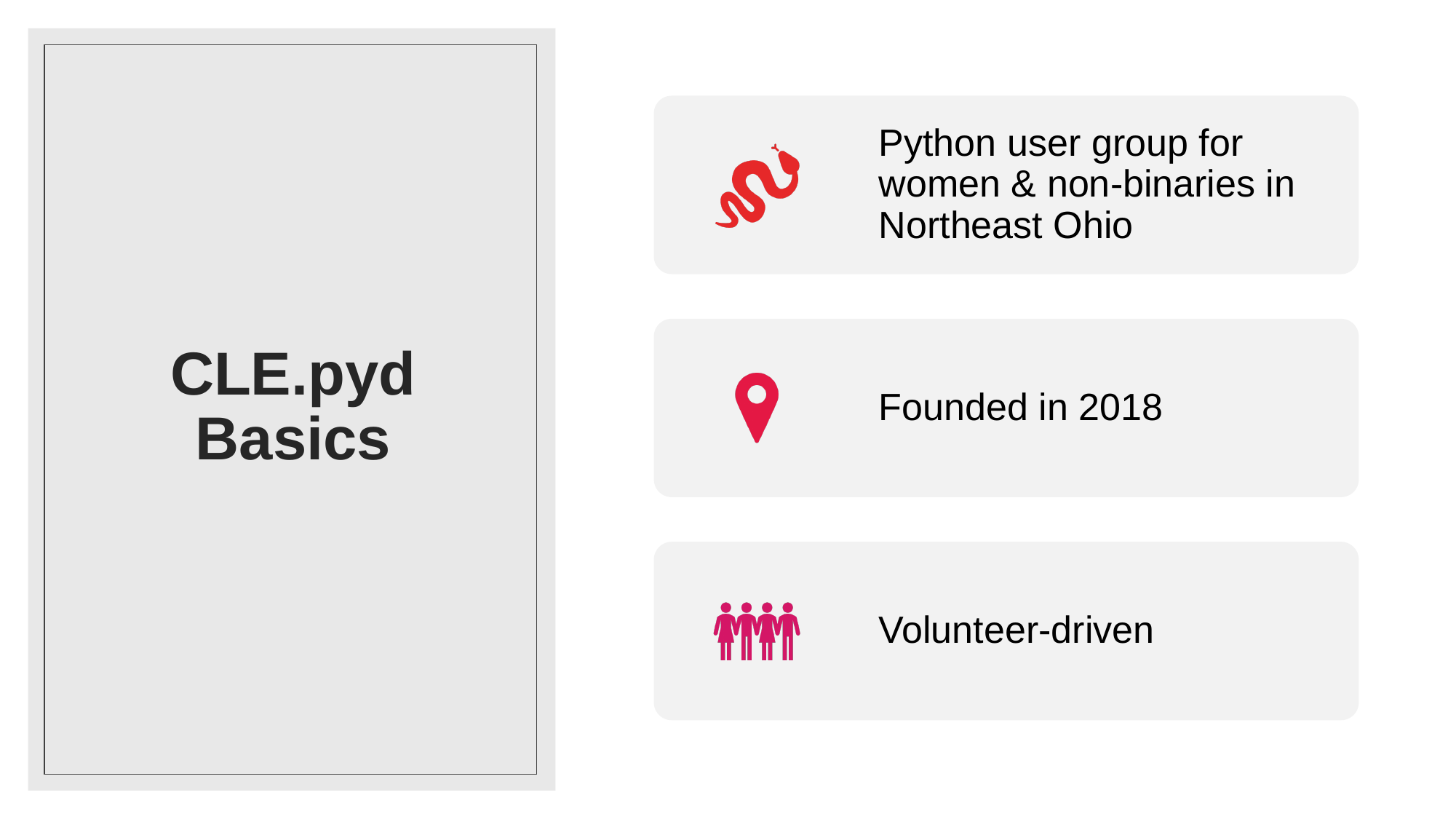

# CLE.pyd Basics
Python user group for women & non-binaries in Northeast Ohio
Founded in 2018
Volunteer-driven